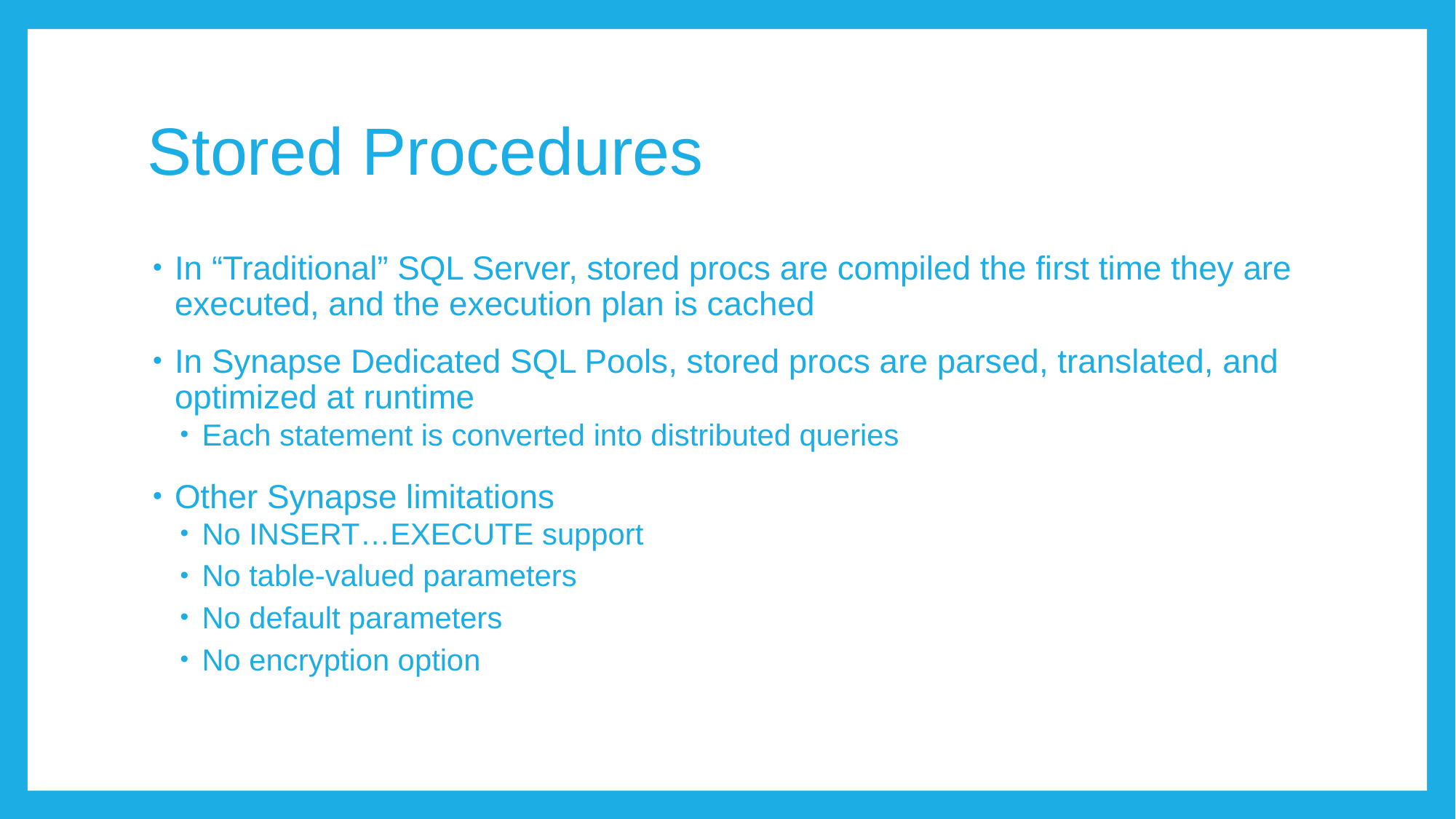

# Stored Procedures
In “Traditional” SQL Server, stored procs are compiled the first time they are executed, and the execution plan is cached
In Synapse Dedicated SQL Pools, stored procs are parsed, translated, and optimized at runtime
Each statement is converted into distributed queries
Other Synapse limitations
No INSERT…EXECUTE support
No table-valued parameters
No default parameters
No encryption option